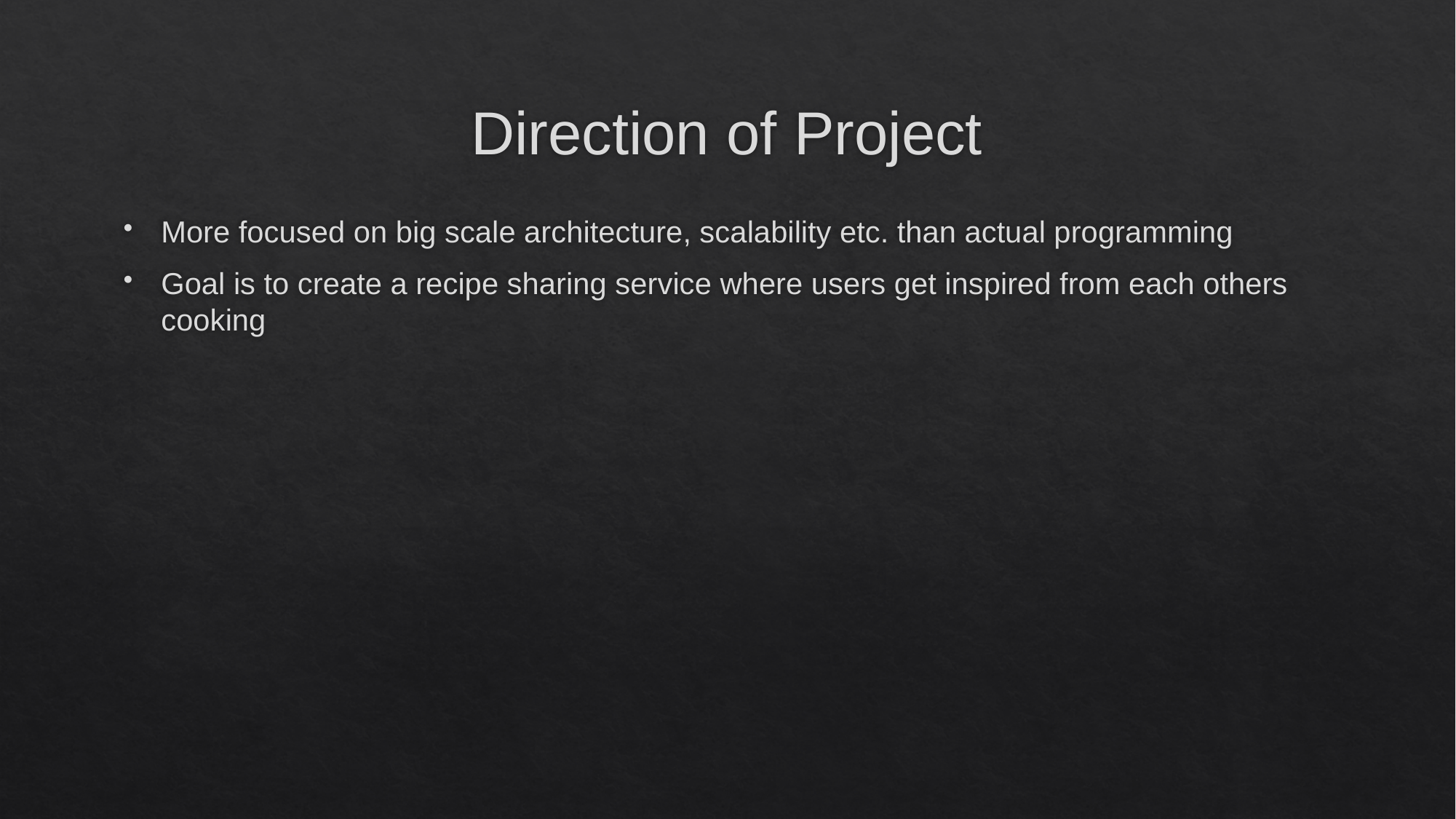

# Direction of Project
More focused on big scale architecture, scalability etc. than actual programming
Goal is to create a recipe sharing service where users get inspired from each others cooking